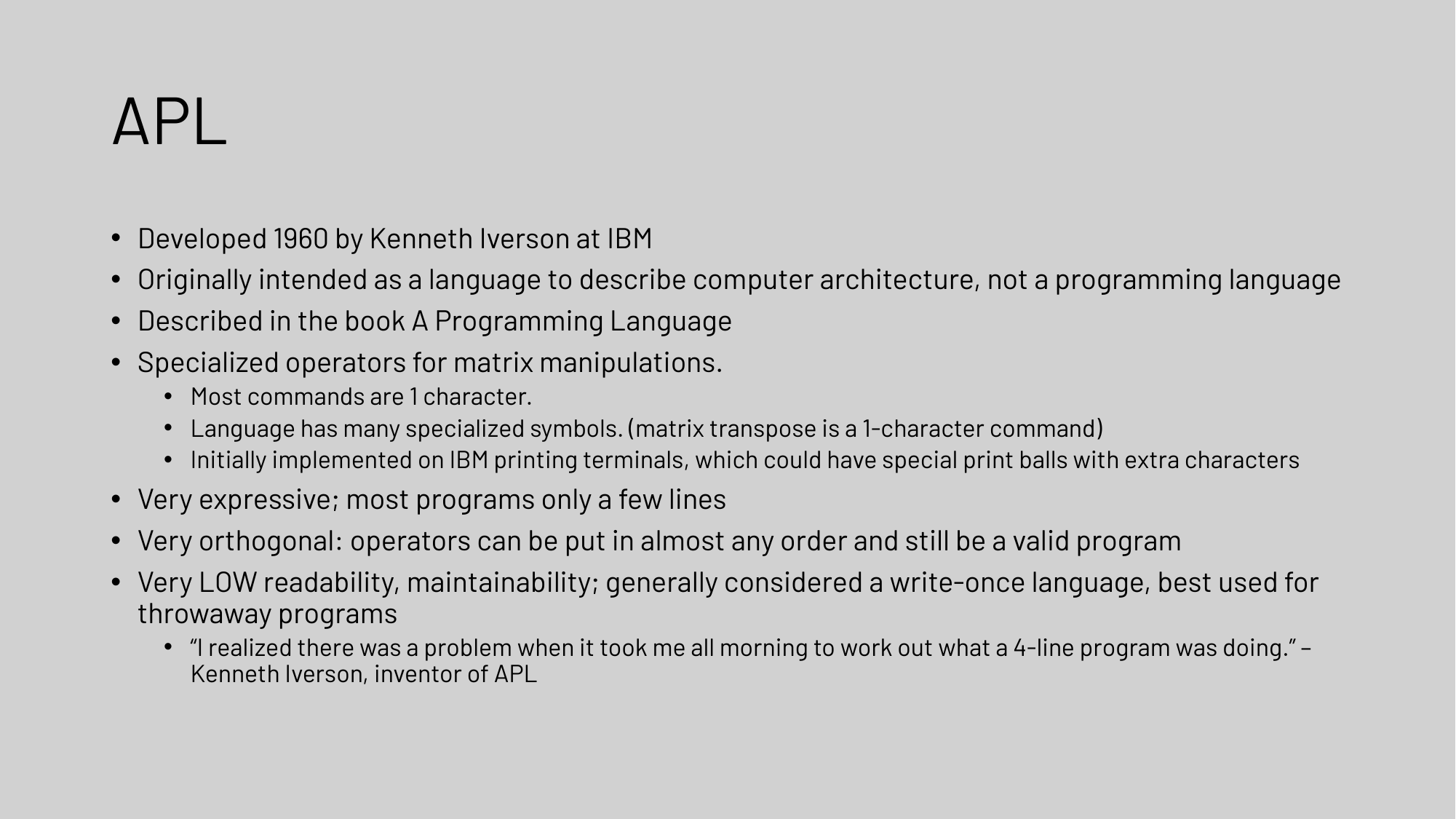

# APL
Developed 1960 by Kenneth Iverson at IBM
Originally intended as a language to describe computer architecture, not a programming language
Described in the book A Programming Language
Specialized operators for matrix manipulations.
Most commands are 1 character.
Language has many specialized symbols. (matrix transpose is a 1-character command)
Initially implemented on IBM printing terminals, which could have special print balls with extra characters
Very expressive; most programs only a few lines
Very orthogonal: operators can be put in almost any order and still be a valid program
Very LOW readability, maintainability; generally considered a write-once language, best used for throwaway programs
“I realized there was a problem when it took me all morning to work out what a 4-line program was doing.” –Kenneth Iverson, inventor of APL